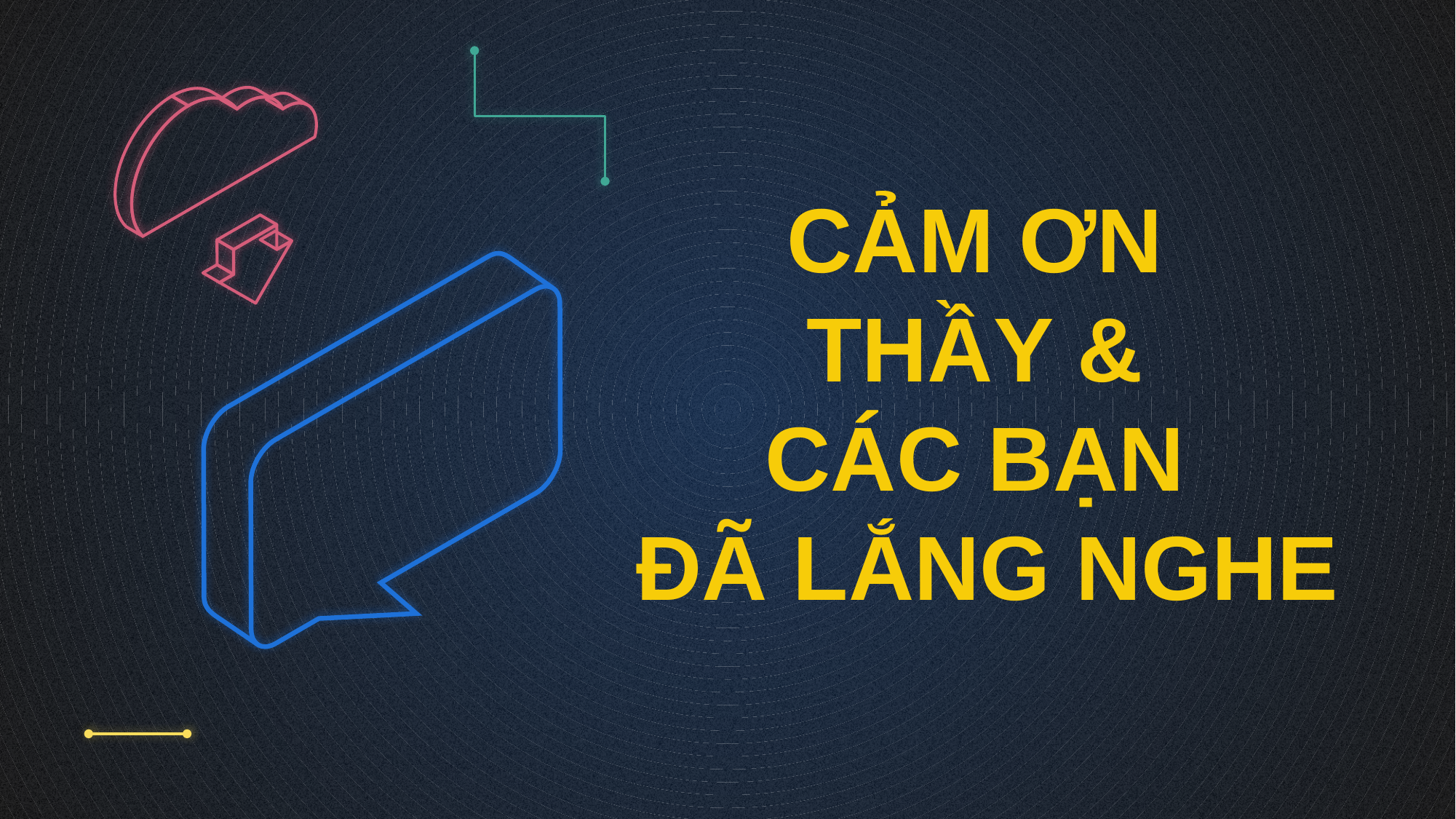

# CẢM ƠN THẦY & CÁC BẠN ĐÃ LẮNG NGHE